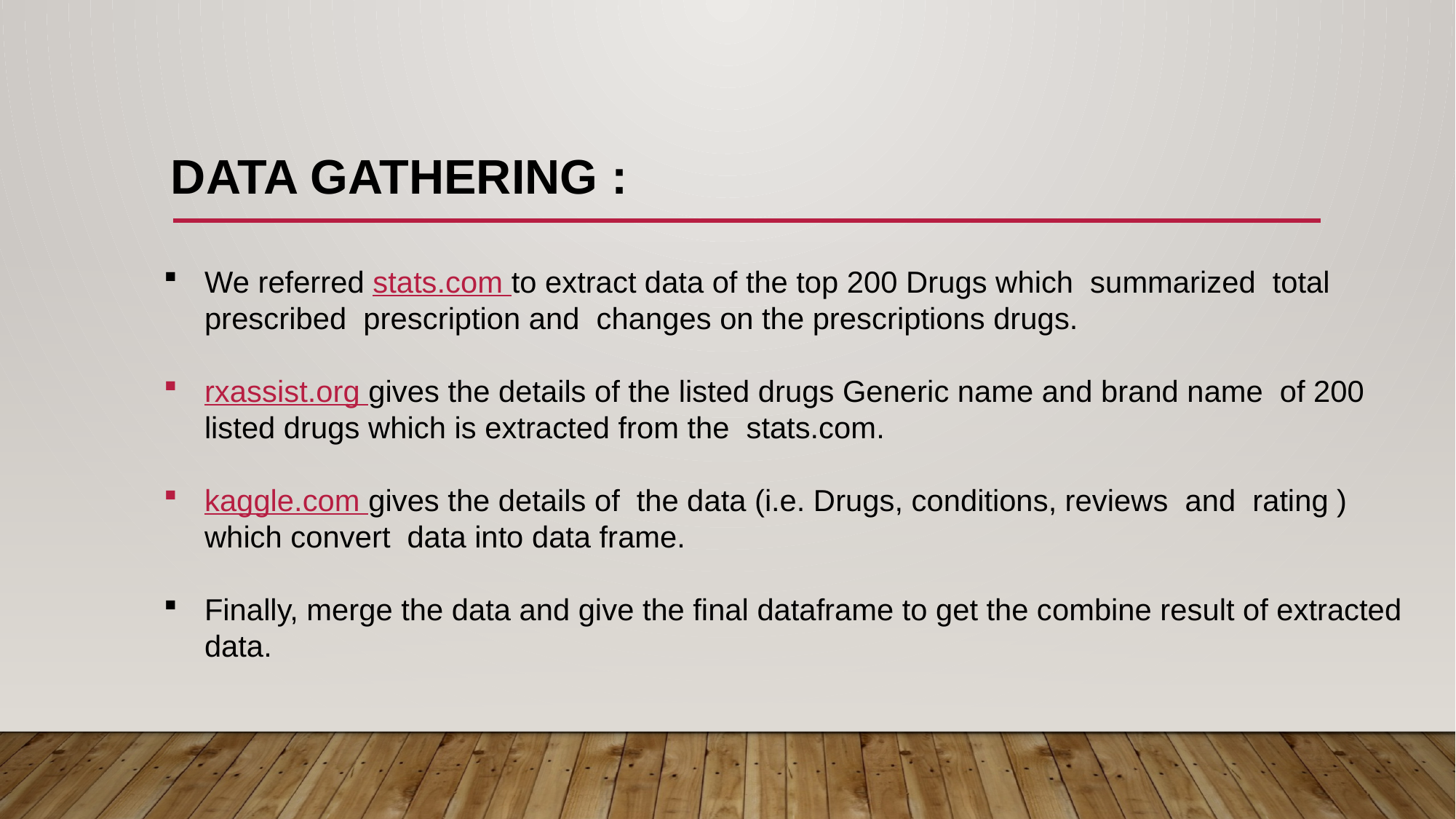

# Data Gathering :
We referred stats.com to extract data of the top 200 Drugs which  summarized  total prescribed  prescription and  changes on the prescriptions drugs.

rxassist.org gives the details of the listed drugs Generic name and brand name  of 200 listed drugs which is extracted from the  stats.com.

kaggle.com gives the details of  the data (i.e. Drugs, conditions, reviews  and  rating ) which convert  data into data frame.

Finally, merge the data and give the final dataframe to get the combine result of extracted data.